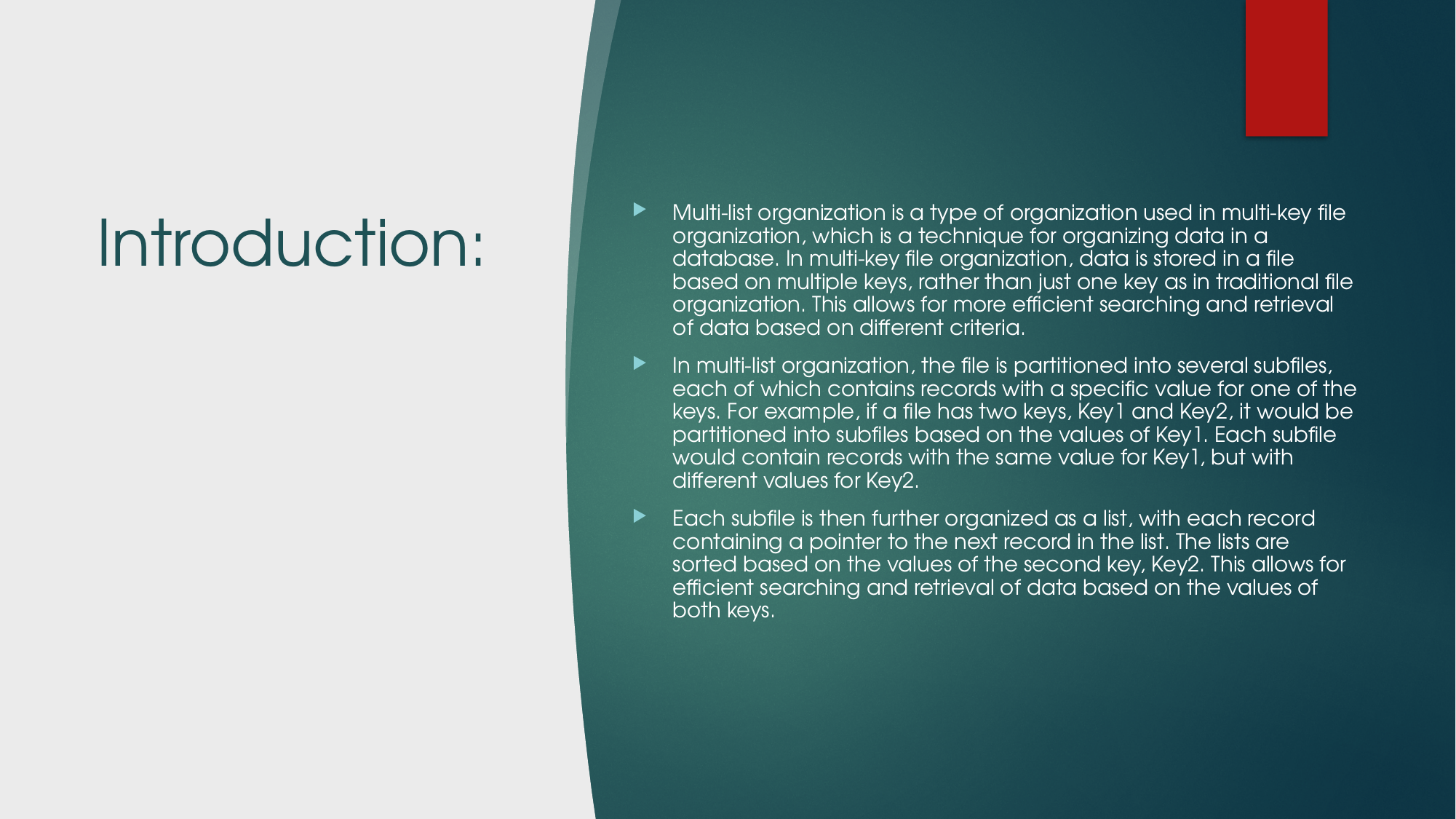

# Introduction:
Multi-list organization is a type of organization used in multi-key file organization, which is a technique for organizing data in a database. In multi-key file organization, data is stored in a file based on multiple keys, rather than just one key as in traditional file organization. This allows for more efficient searching and retrieval of data based on different criteria.
In multi-list organization, the file is partitioned into several subfiles, each of which contains records with a specific value for one of the keys. For example, if a file has two keys, Key1 and Key2, it would be partitioned into subfiles based on the values of Key1. Each subfile would contain records with the same value for Key1, but with different values for Key2.
Each subfile is then further organized as a list, with each record containing a pointer to the next record in the list. The lists are sorted based on the values of the second key, Key2. This allows for efficient searching and retrieval of data based on the values of both keys.